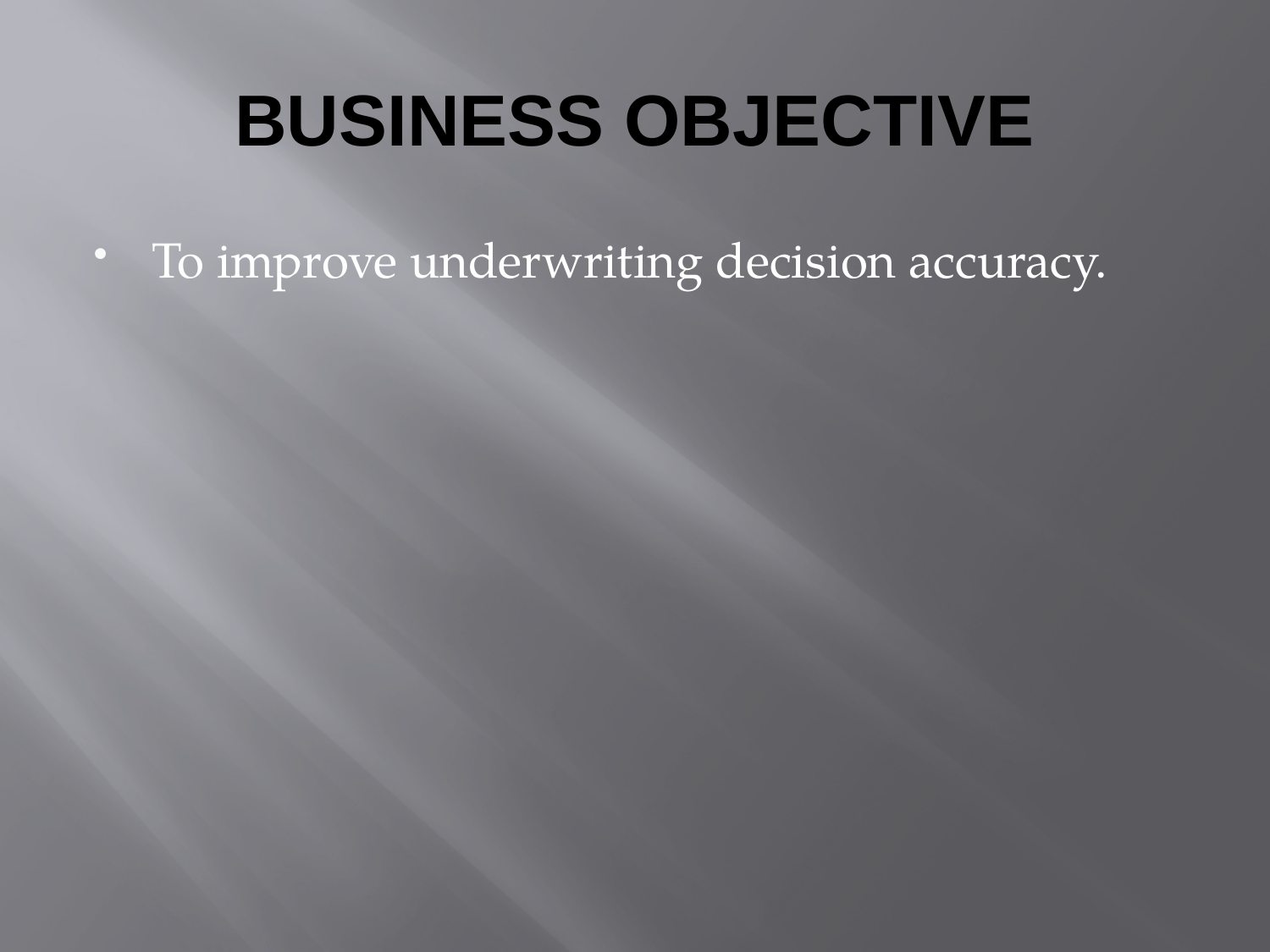

# BUSINESS OBJECTIVE
To improve underwriting decision accuracy.